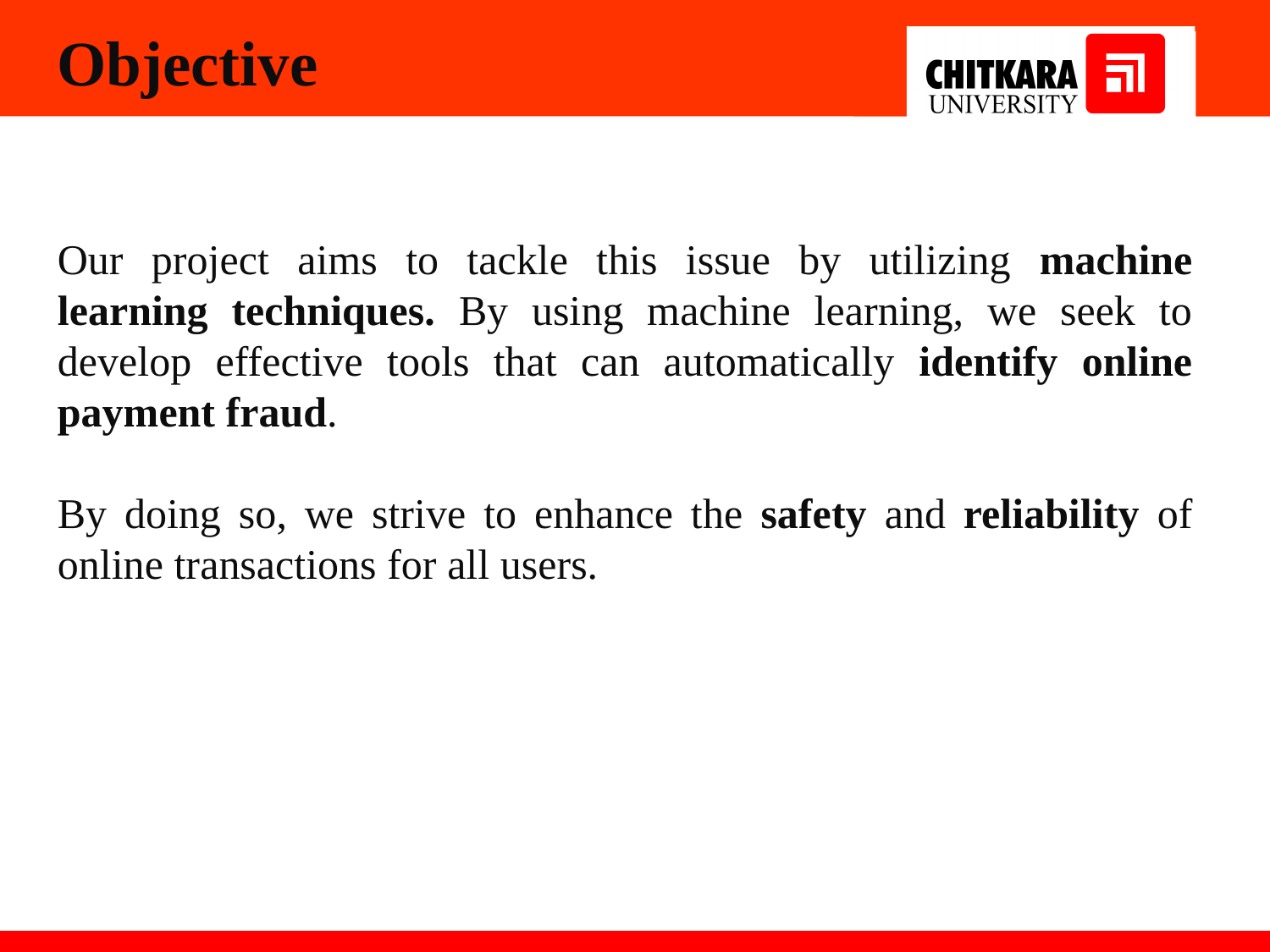

Objective
Our project aims to tackle this issue by utilizing machine learning techniques. By using machine learning, we seek to develop effective tools that can automatically identify online payment fraud.

By doing so, we strive to enhance the safety and reliability of online transactions for all users.